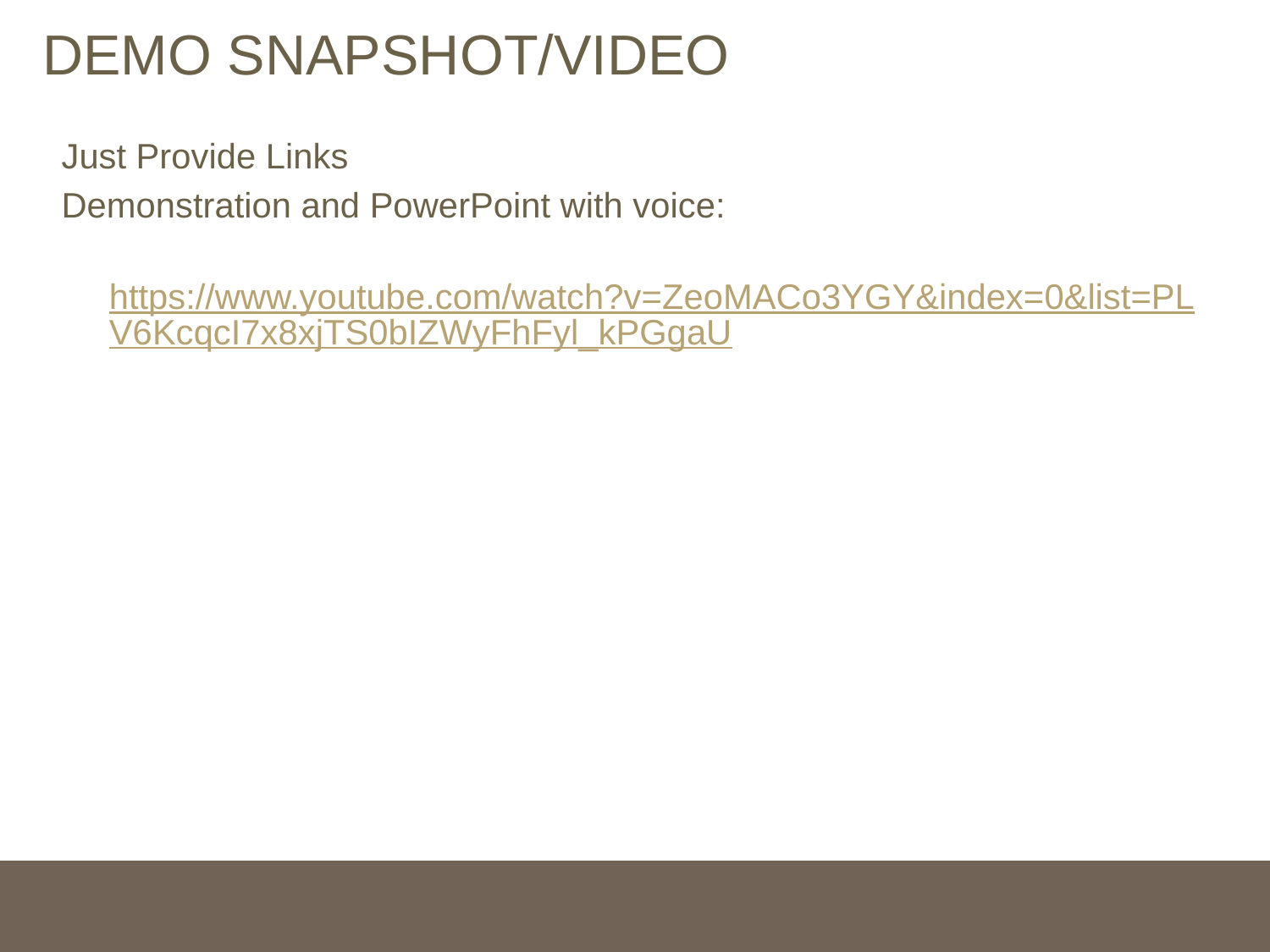

# DEMO SNAPSHOT/VIDEO
Just Provide Links
Demonstration and PowerPoint with voice:
 https://www.youtube.com/watch?v=ZeoMACo3YGY&index=0&list=PLV6KcqcI7x8xjTS0bIZWyFhFyl_kPGgaU